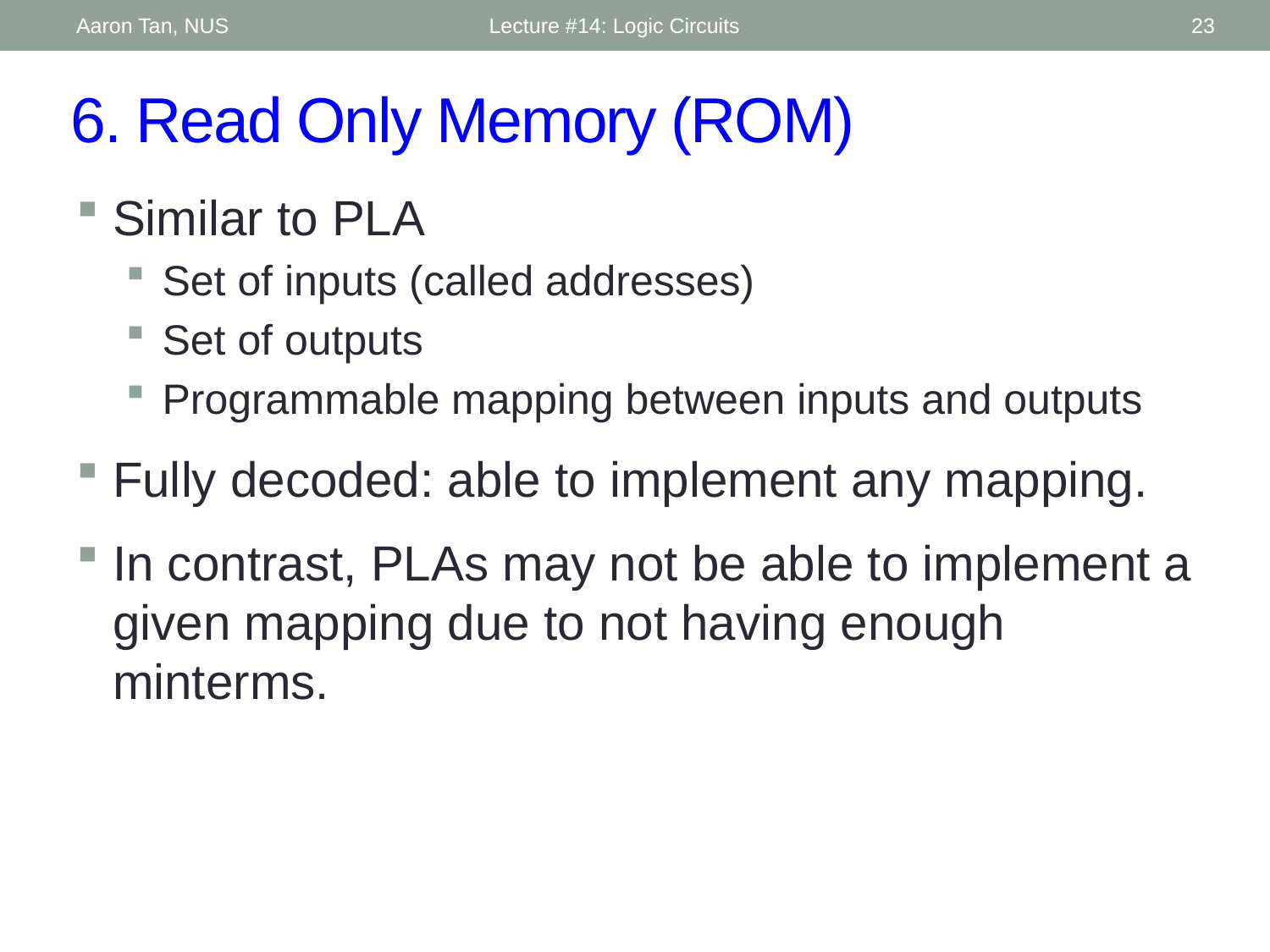

Aaron Tan, NUS
Lecture #14: Logic Circuits
23
# 6. Read Only Memory (ROM)
Similar to PLA
Set of inputs (called addresses)
Set of outputs
Programmable mapping between inputs and outputs
Fully decoded: able to implement any mapping.
In contrast, PLAs may not be able to implement a given mapping due to not having enough minterms.